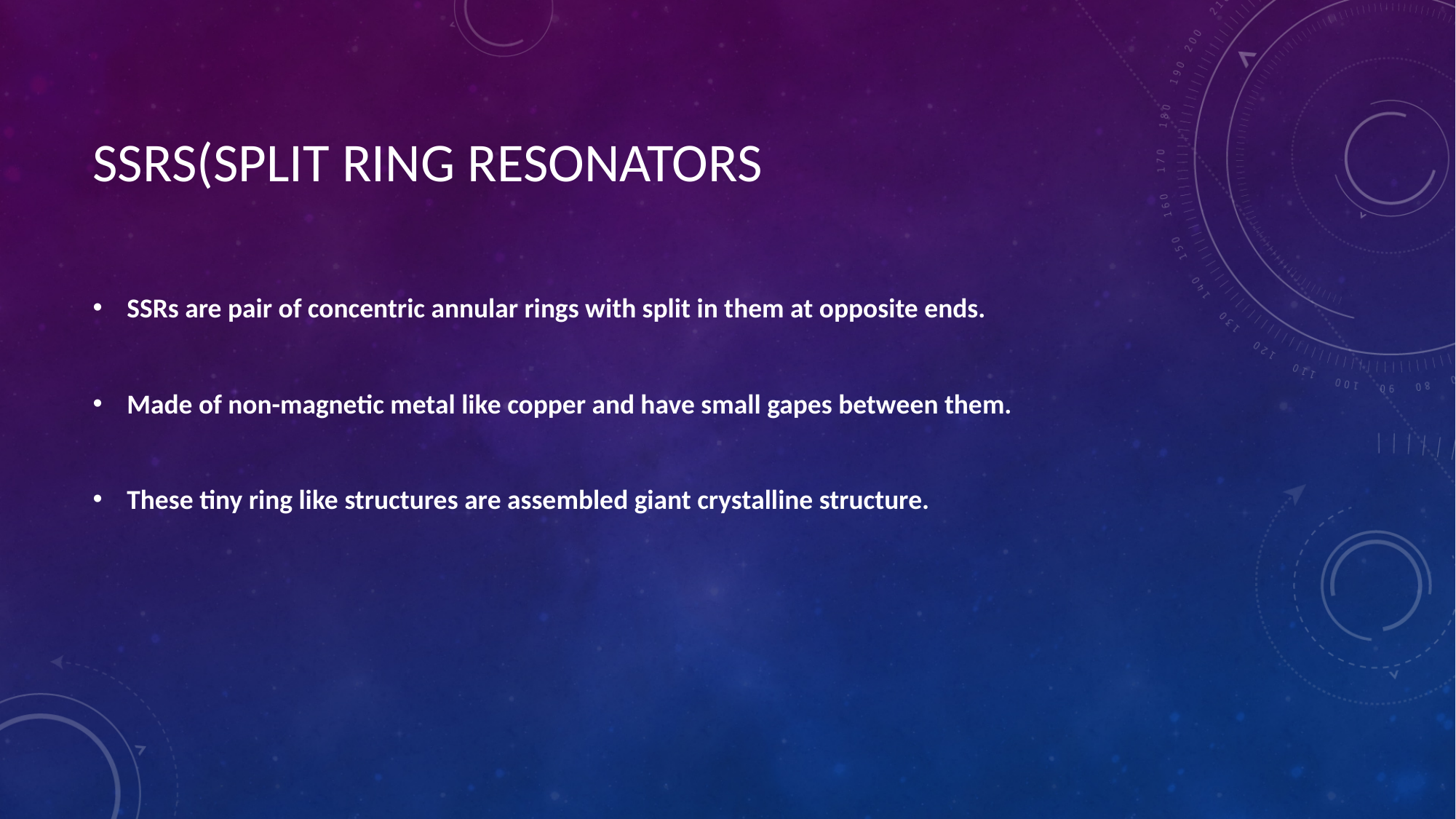

# SSRS(SPLIT RING RESONATORS
SSRs are pair of concentric annular rings with split in them at opposite ends.

Made of non-magnetic metal like copper and have small gapes between them.

These tiny ring like structures are assembled giant crystalline structure.